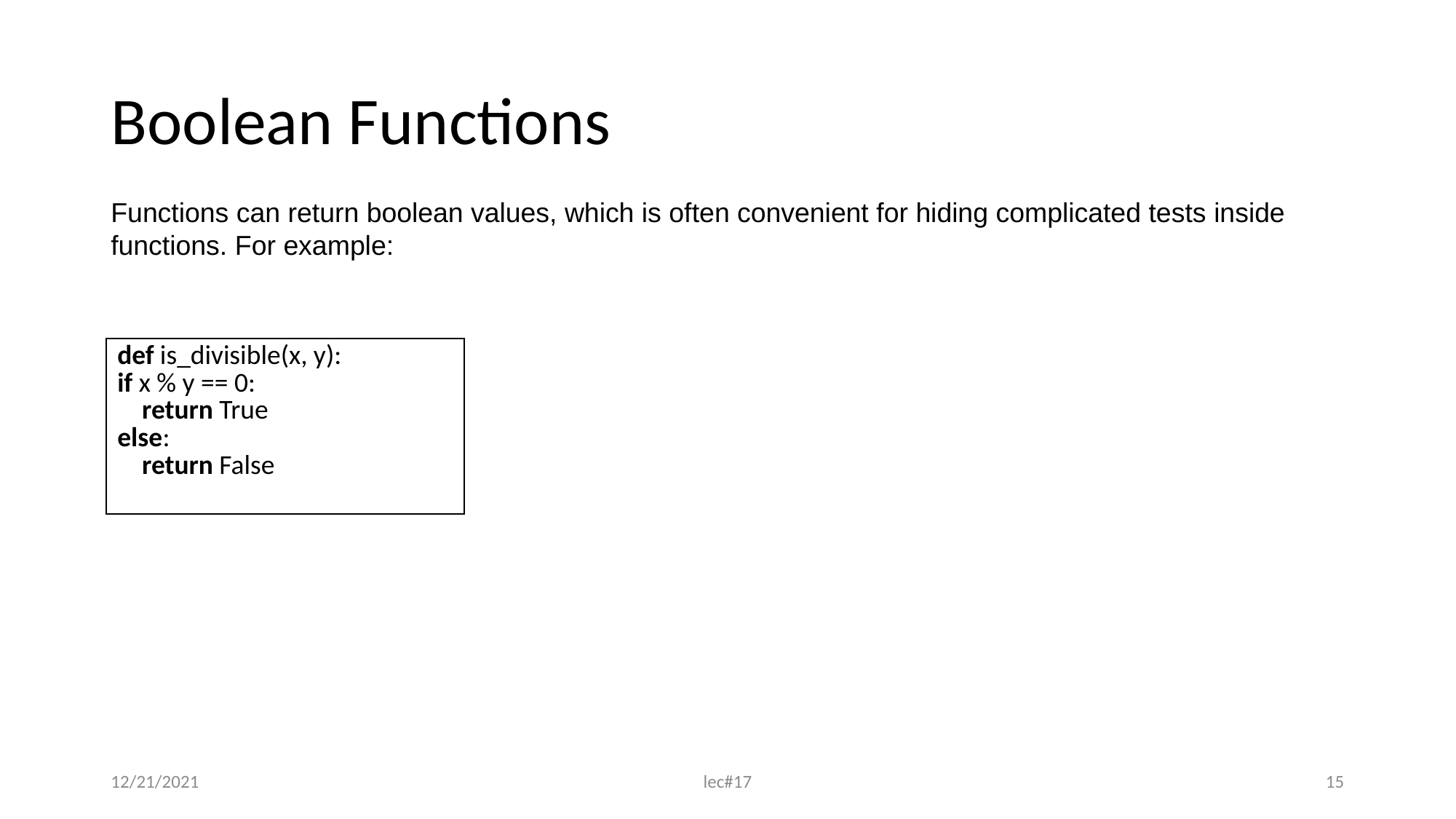

# Boolean Functions
Functions can return boolean values, which is often convenient for hiding complicated tests inside functions. For example:
| def is\_divisible(x, y): if x % y == 0: return True else: return False |
| --- |
12/21/2021
lec#17
15